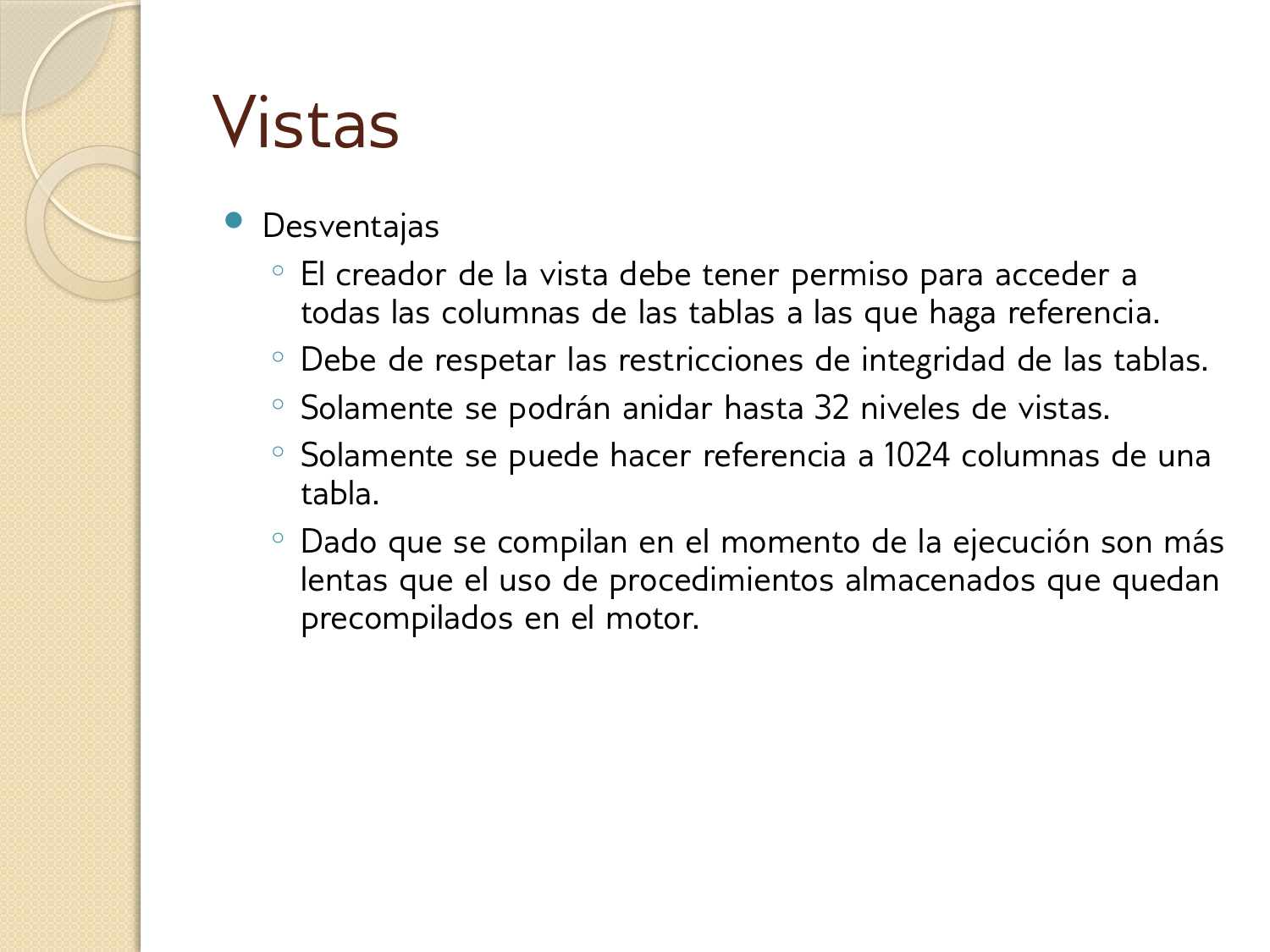

# Vistas
Desventajas
El creador de la vista debe tener permiso para acceder a todas las columnas de las tablas a las que haga referencia.
Debe de respetar las restricciones de integridad de las tablas.
Solamente se podrán anidar hasta 32 niveles de vistas.
Solamente se puede hacer referencia a 1024 columnas de una tabla.
Dado que se compilan en el momento de la ejecución son más lentas que el uso de procedimientos almacenados que quedan precompilados en el motor.